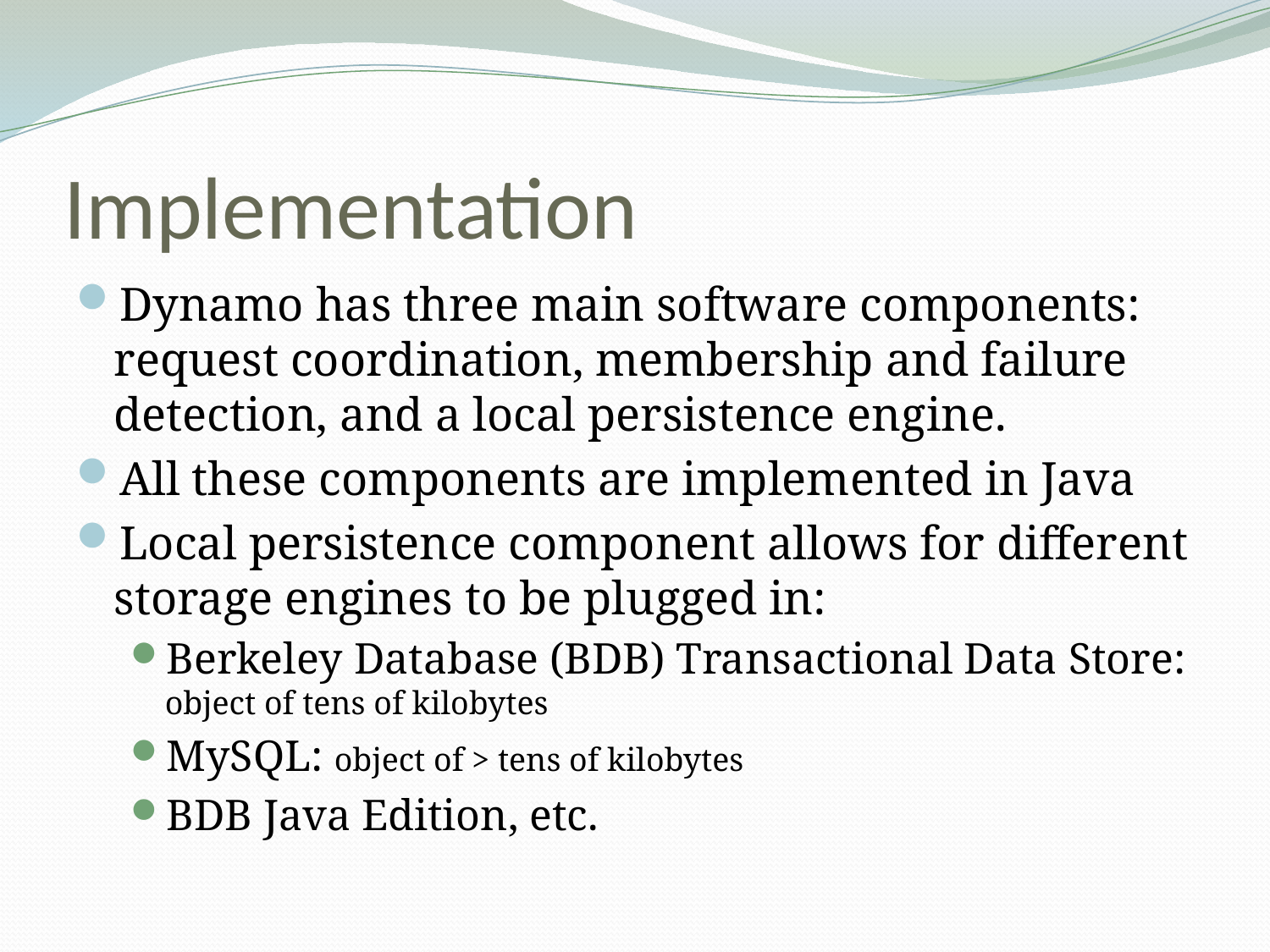

# Implementation
Dynamo has three main software components: request coordination, membership and failure detection, and a local persistence engine.
All these components are implemented in Java
Local persistence component allows for different storage engines to be plugged in:
Berkeley Database (BDB) Transactional Data Store: object of tens of kilobytes
MySQL: object of > tens of kilobytes
BDB Java Edition, etc.